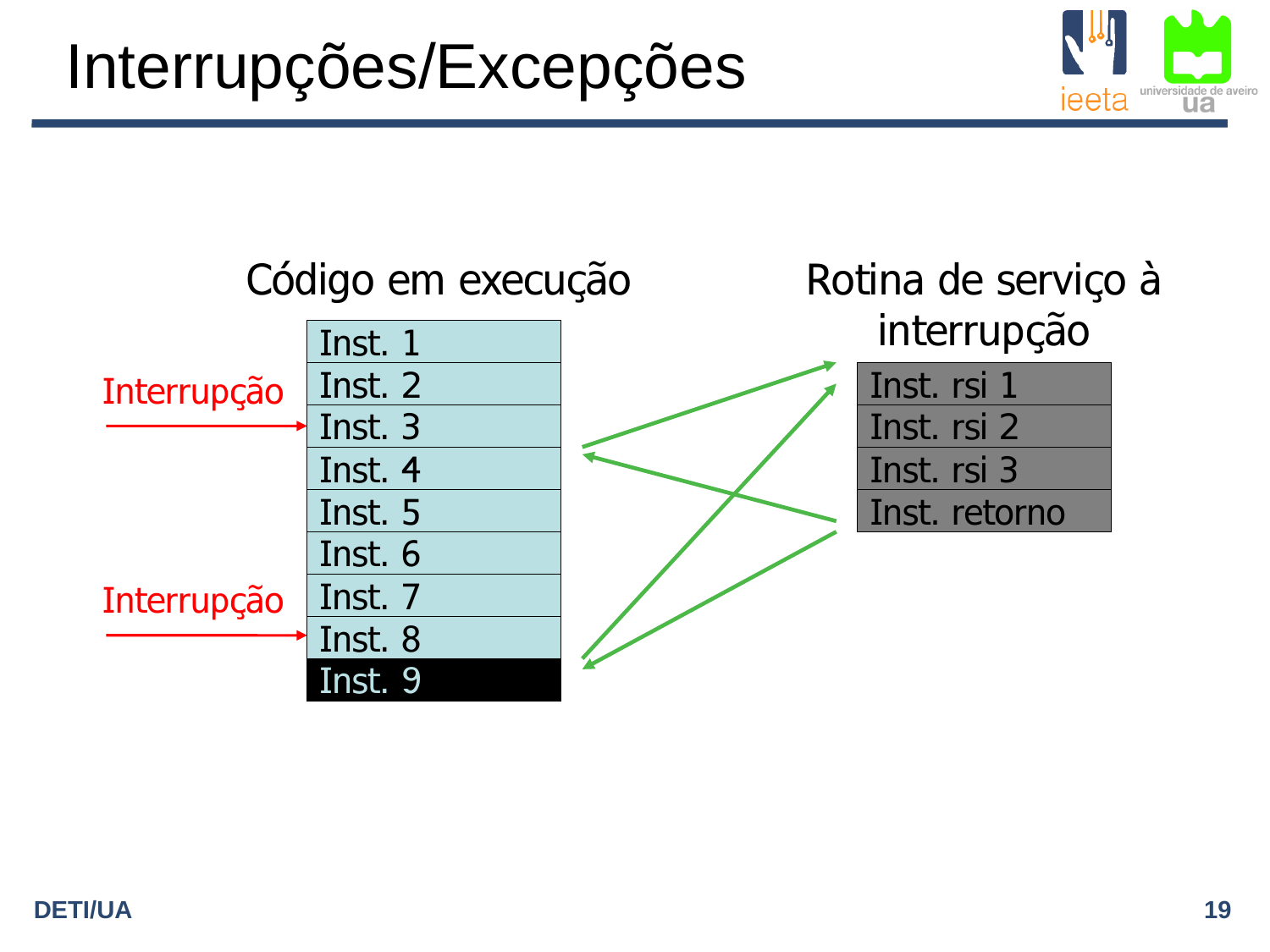

# Interrupções/Excepções
Código em execução
Rotina de serviço à
interrupção
Inst. 1
Inst. 2
Inst. 3
Inst. 4

Inst. 6
Inst. 7
Inst. 8
Inst. 9
Inst. 1
Inst. 1
Inst. 2
Interrupção

Inst. 2
Inst. 3
Inst. rsi 1
Inst. 3
Inst. rsi 1
Inst. 8

Inst. rsi 1
Inst. rsi 2
Inst. rsi 3
Inst. retorno
Inst. rsi 1
Inst. rsi 2
Inst. rsi 1
Inst. rsi 2

Inst. rsi 2
Inst. rsi 3
Inst. rsi 2
Inst. rsi 3
Inst. 4
Inst. retorno
Inst. 4
Inst. 5
Inst. rsi 3
Inst. retorno
Inst. rsi 3
Inst. retorno

Inst. 5
Inst. 5
Inst. 6
Inst. retorno
Inst. 9
Inst. 6
Inst. 7

Interrupção

Inst. 7
Inst. 8